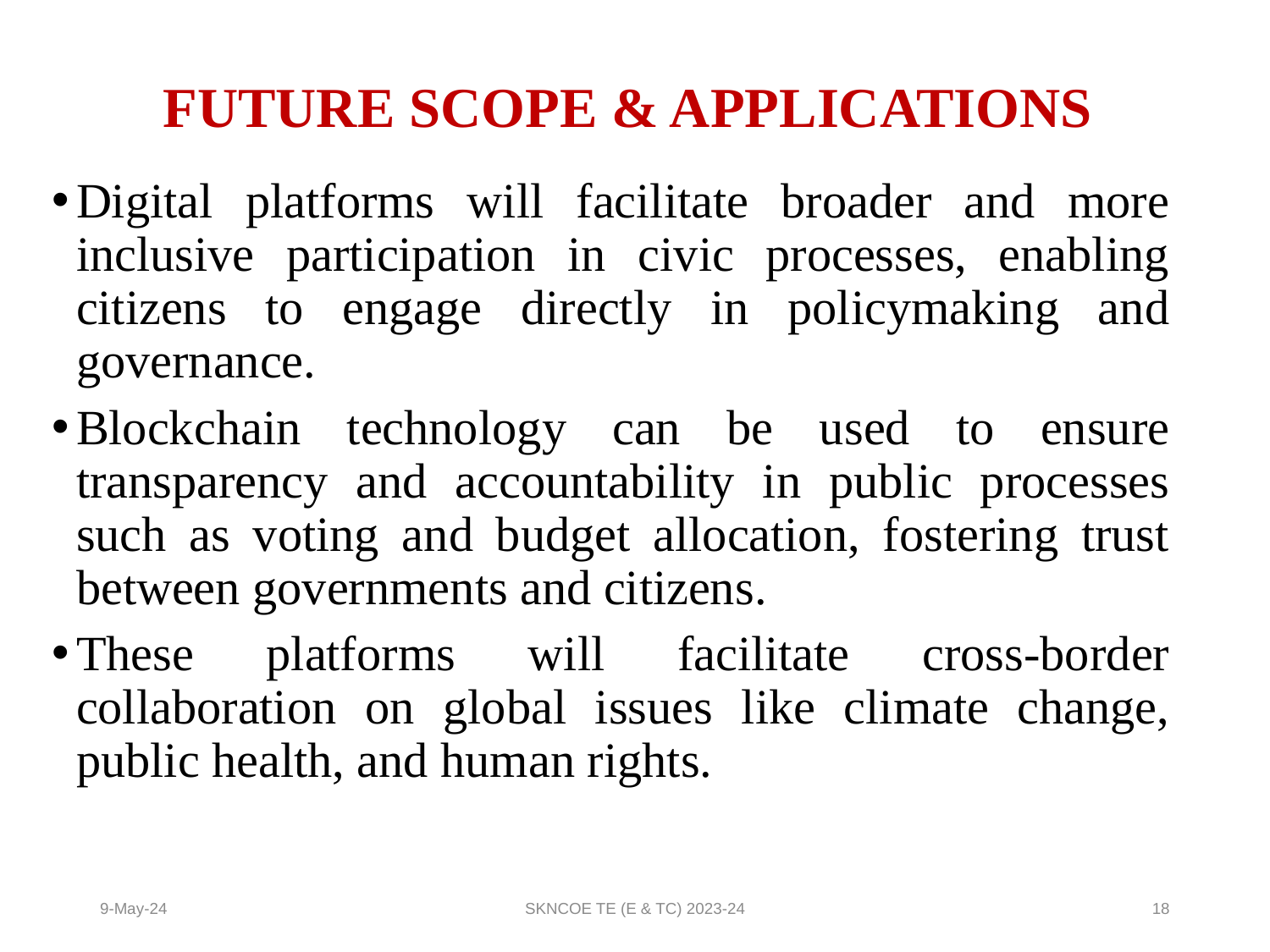

# FUTURE SCOPE & APPLICATIONS
Digital platforms will facilitate broader and more inclusive participation in civic processes, enabling citizens to engage directly in policymaking and governance.
Blockchain technology can be used to ensure transparency and accountability in public processes such as voting and budget allocation, fostering trust between governments and citizens.
These platforms will facilitate cross-border collaboration on global issues like climate change, public health, and human rights.
9-May-24
SKNCOE TE (E & TC) 2023-24
18